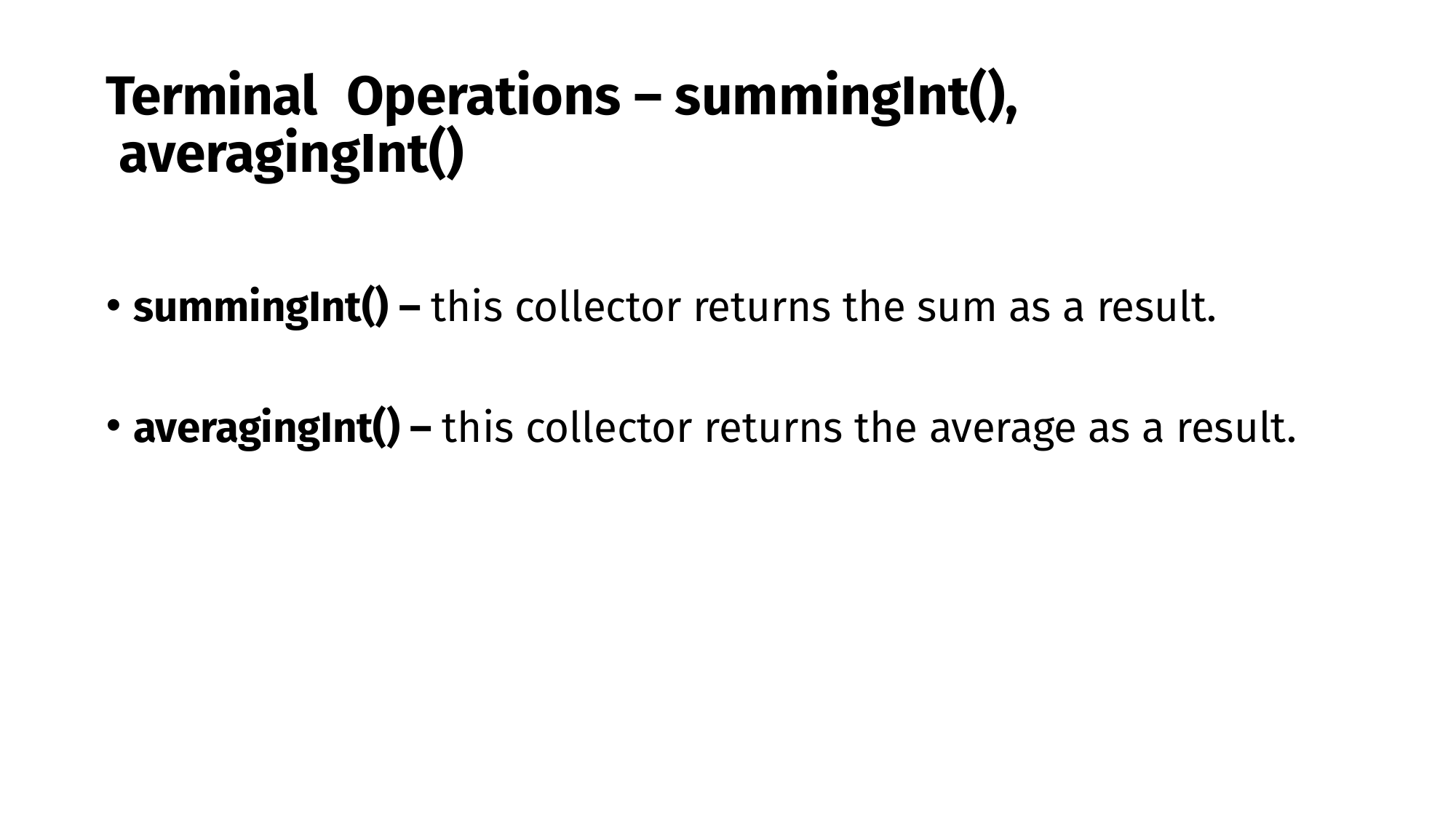

# Terminal	Operations – summingInt(),  averagingInt()
summingInt() – this collector returns the sum as a result.

averagingInt() – this collector returns the average as a result.